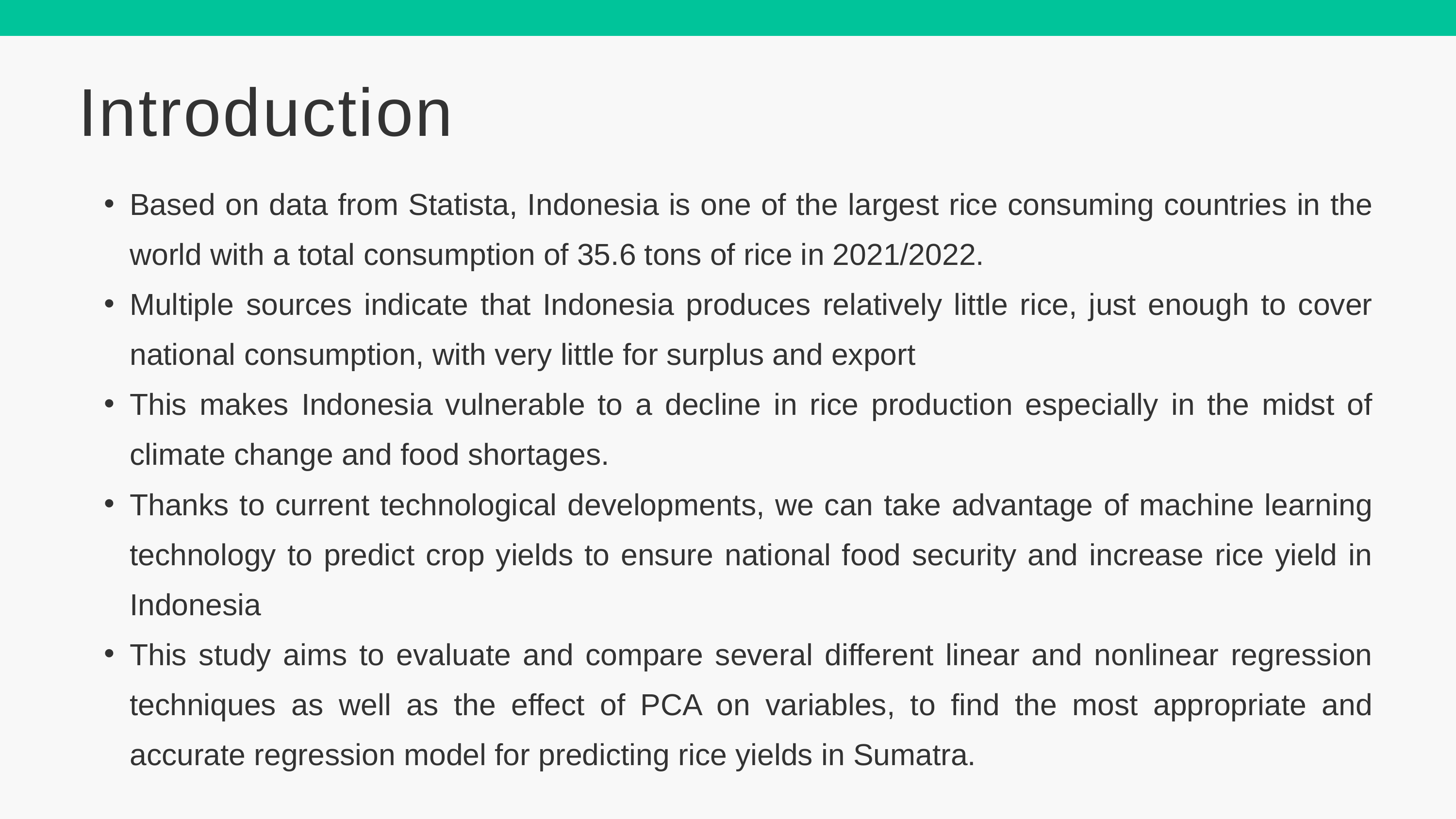

Introduction
Based on data from Statista, Indonesia is one of the largest rice consuming countries in the world with a total consumption of 35.6 tons of rice in 2021/2022.
Multiple sources indicate that Indonesia produces relatively little rice, just enough to cover national consumption, with very little for surplus and export
This makes Indonesia vulnerable to a decline in rice production especially in the midst of climate change and food shortages.
Thanks to current technological developments, we can take advantage of machine learning technology to predict crop yields to ensure national food security and increase rice yield in Indonesia
This study aims to evaluate and compare several different linear and nonlinear regression techniques as well as the effect of PCA on variables, to find the most appropriate and accurate regression model for predicting rice yields in Sumatra.